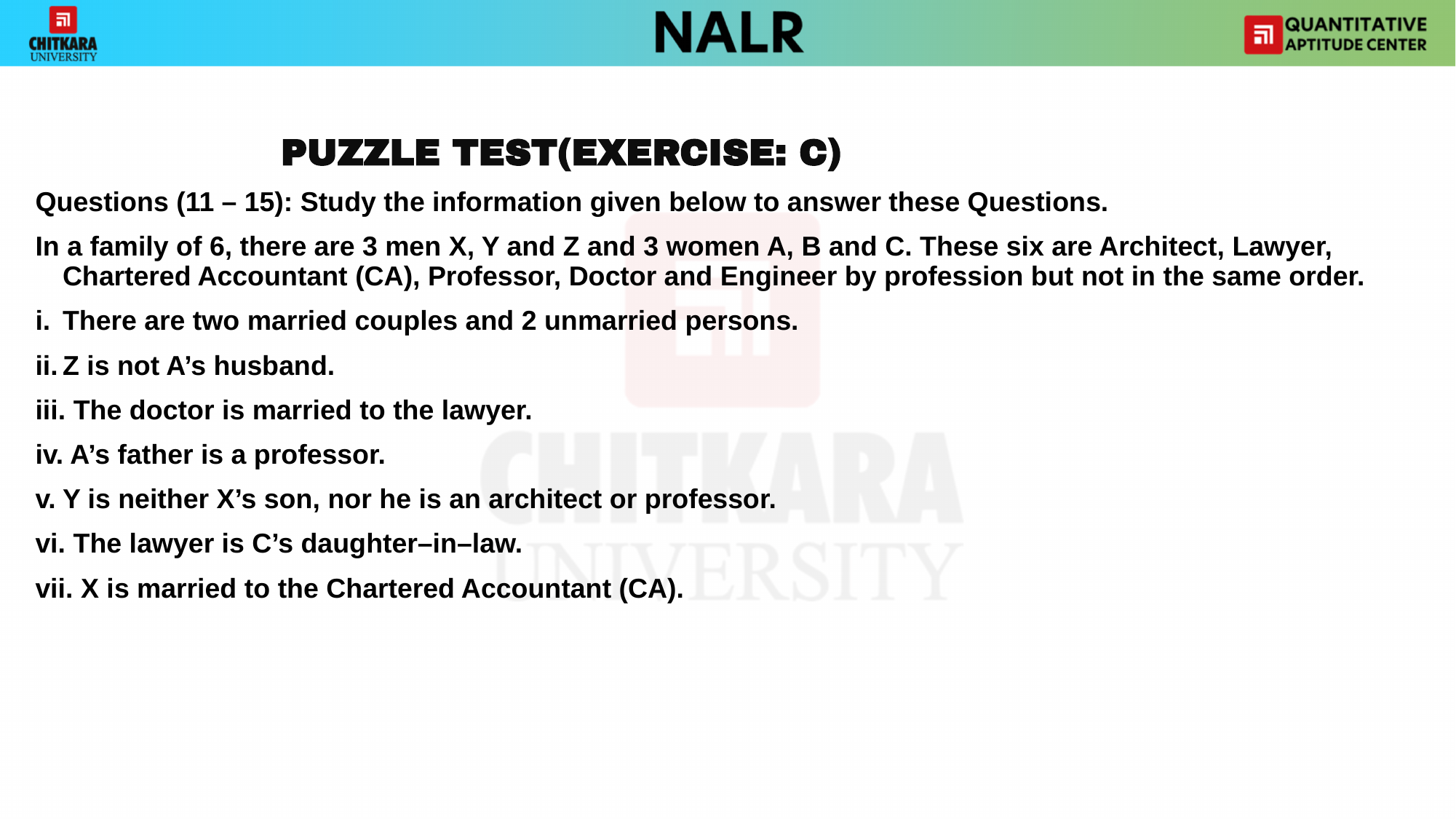

PUZZLE TEST(EXERCISE: C)
Questions (11 – 15): Study the information given below to answer these Questions.
In a family of 6, there are 3 men X, Y and Z and 3 women A, B and C. These six are Architect, Lawyer, Chartered Accountant (CA), Professor, Doctor and Engineer by profession but not in the same order.
i.	There are two married couples and 2 unmarried persons.
ii.	Z is not A’s husband.
iii. The doctor is married to the lawyer.
iv. A’s father is a professor.
v.	Y is neither X’s son, nor he is an architect or professor.
vi. The lawyer is C’s daughter–in–law.
vii. X is married to the Chartered Accountant (CA).